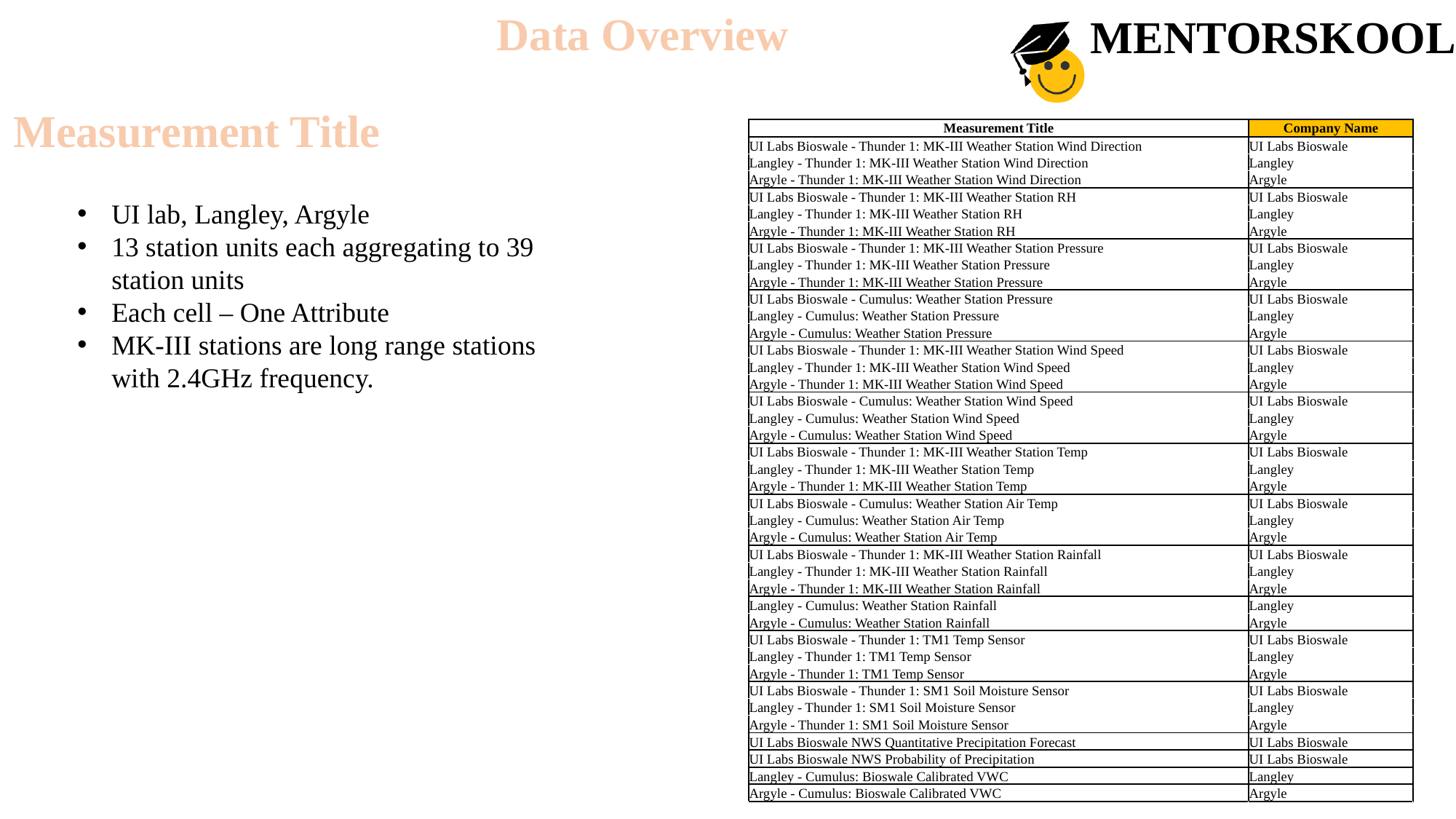

Data Overview
Measurement Title
| Measurement Title | Company Name |
| --- | --- |
| UI Labs Bioswale - Thunder 1: MK-III Weather Station Wind Direction | UI Labs Bioswale |
| Langley - Thunder 1: MK-III Weather Station Wind Direction | Langley |
| Argyle - Thunder 1: MK-III Weather Station Wind Direction | Argyle |
| UI Labs Bioswale - Thunder 1: MK-III Weather Station RH | UI Labs Bioswale |
| Langley - Thunder 1: MK-III Weather Station RH | Langley |
| Argyle - Thunder 1: MK-III Weather Station RH | Argyle |
| UI Labs Bioswale - Thunder 1: MK-III Weather Station Pressure | UI Labs Bioswale |
| Langley - Thunder 1: MK-III Weather Station Pressure | Langley |
| Argyle - Thunder 1: MK-III Weather Station Pressure | Argyle |
| UI Labs Bioswale - Cumulus: Weather Station Pressure | UI Labs Bioswale |
| Langley - Cumulus: Weather Station Pressure | Langley |
| Argyle - Cumulus: Weather Station Pressure | Argyle |
| UI Labs Bioswale - Thunder 1: MK-III Weather Station Wind Speed | UI Labs Bioswale |
| Langley - Thunder 1: MK-III Weather Station Wind Speed | Langley |
| Argyle - Thunder 1: MK-III Weather Station Wind Speed | Argyle |
| UI Labs Bioswale - Cumulus: Weather Station Wind Speed | UI Labs Bioswale |
| Langley - Cumulus: Weather Station Wind Speed | Langley |
| Argyle - Cumulus: Weather Station Wind Speed | Argyle |
| UI Labs Bioswale - Thunder 1: MK-III Weather Station Temp | UI Labs Bioswale |
| Langley - Thunder 1: MK-III Weather Station Temp | Langley |
| Argyle - Thunder 1: MK-III Weather Station Temp | Argyle |
| UI Labs Bioswale - Cumulus: Weather Station Air Temp | UI Labs Bioswale |
| Langley - Cumulus: Weather Station Air Temp | Langley |
| Argyle - Cumulus: Weather Station Air Temp | Argyle |
| UI Labs Bioswale - Thunder 1: MK-III Weather Station Rainfall | UI Labs Bioswale |
| Langley - Thunder 1: MK-III Weather Station Rainfall | Langley |
| Argyle - Thunder 1: MK-III Weather Station Rainfall | Argyle |
| Langley - Cumulus: Weather Station Rainfall | Langley |
| Argyle - Cumulus: Weather Station Rainfall | Argyle |
| UI Labs Bioswale - Thunder 1: TM1 Temp Sensor | UI Labs Bioswale |
| Langley - Thunder 1: TM1 Temp Sensor | Langley |
| Argyle - Thunder 1: TM1 Temp Sensor | Argyle |
| UI Labs Bioswale - Thunder 1: SM1 Soil Moisture Sensor | UI Labs Bioswale |
| Langley - Thunder 1: SM1 Soil Moisture Sensor | Langley |
| Argyle - Thunder 1: SM1 Soil Moisture Sensor | Argyle |
| UI Labs Bioswale NWS Quantitative Precipitation Forecast | UI Labs Bioswale |
| UI Labs Bioswale NWS Probability of Precipitation | UI Labs Bioswale |
| Langley - Cumulus: Bioswale Calibrated VWC | Langley |
| Argyle - Cumulus: Bioswale Calibrated VWC | Argyle |
|  |  |
UI lab, Langley, Argyle
13 station units each aggregating to 39 station units
Each cell – One Attribute
MK-III stations are long range stations with 2.4GHz frequency.